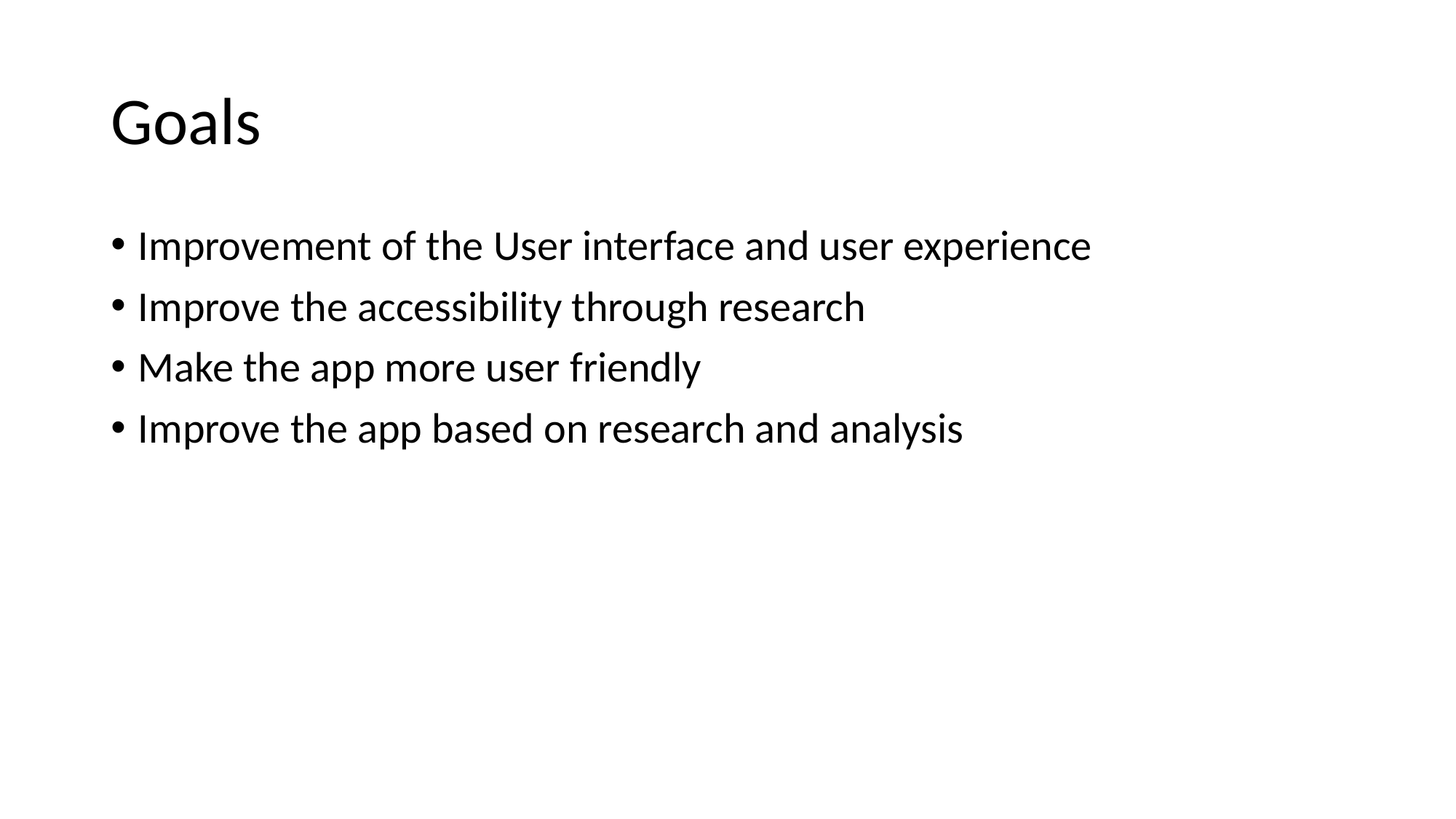

# Goals
Improvement of the User interface and user experience
Improve the accessibility through research
Make the app more user friendly
Improve the app based on research and analysis